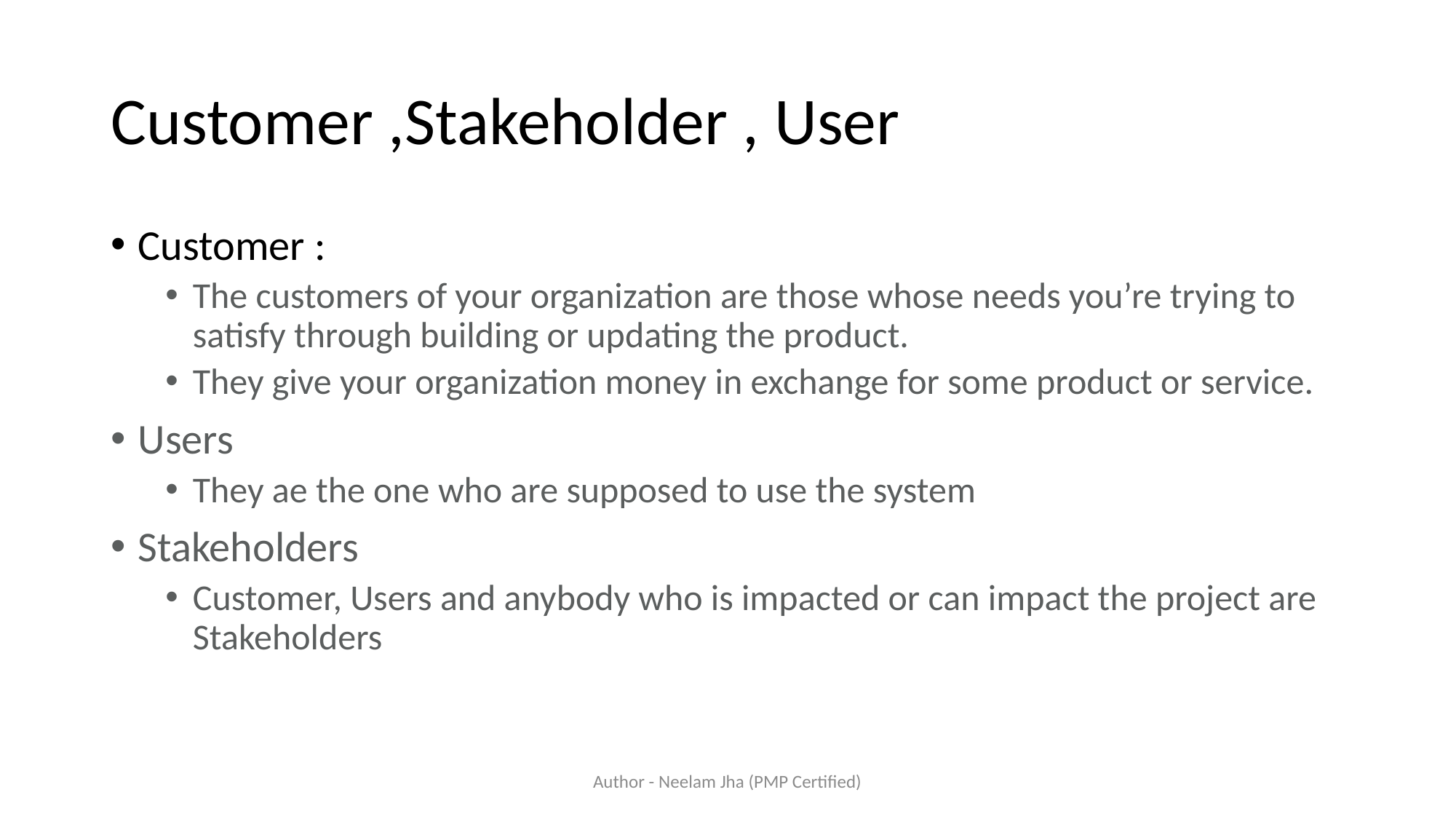

# Customer ,Stakeholder , User
Customer :
The customers of your organization are those whose needs you’re trying to satisfy through building or updating the product.
They give your organization money in exchange for some product or service.
Users
They ae the one who are supposed to use the system
Stakeholders
Customer, Users and anybody who is impacted or can impact the project are Stakeholders

Author - Neelam Jha (PMP Certified)